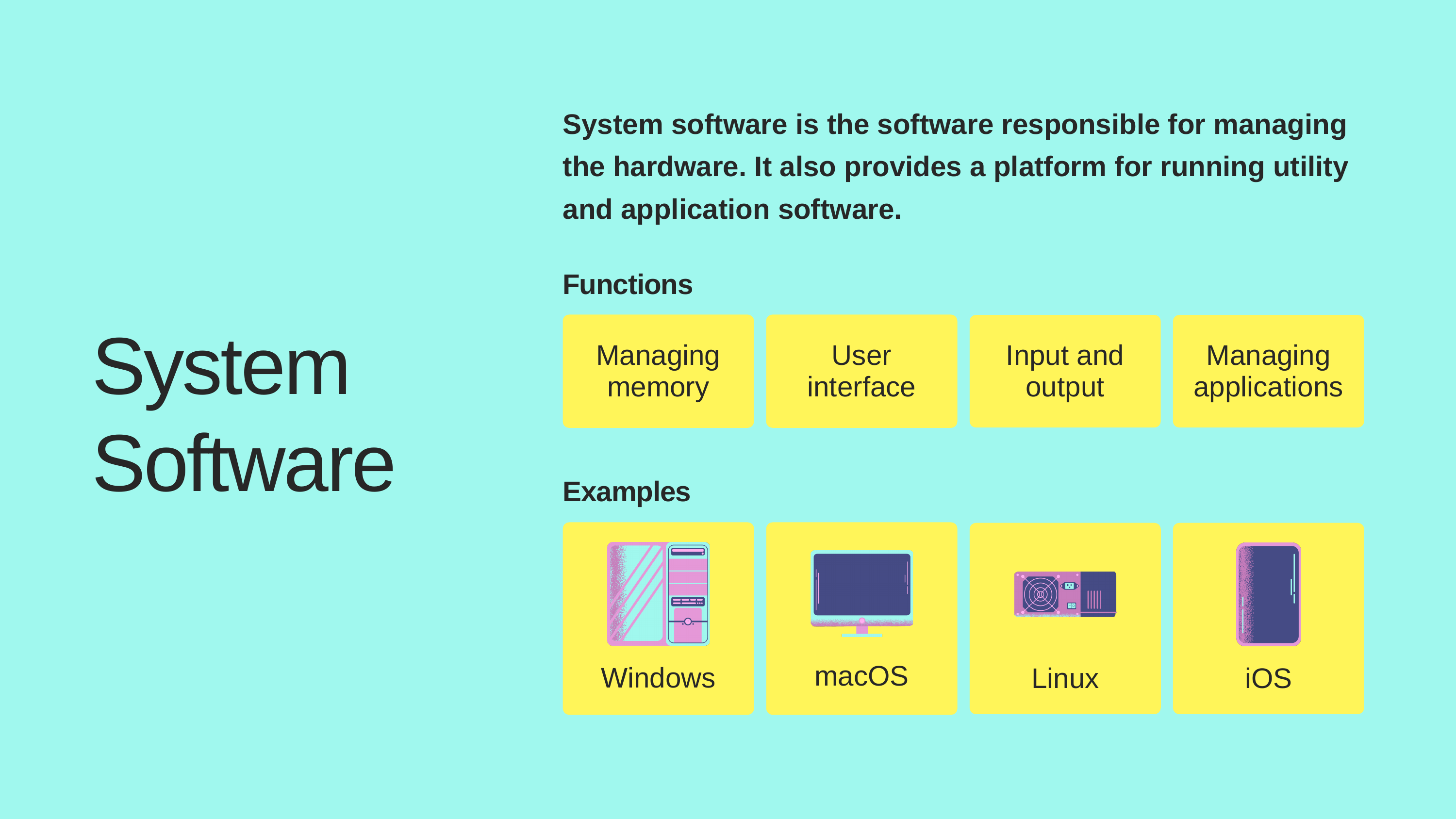

System software is the software responsible for managing the hardware. It also provides a platform for running utility and application software.
Functions
System Software

Managing memory

User interface

Input and output

Managing applications
Examples

Windows

macOS

Linux

iOS